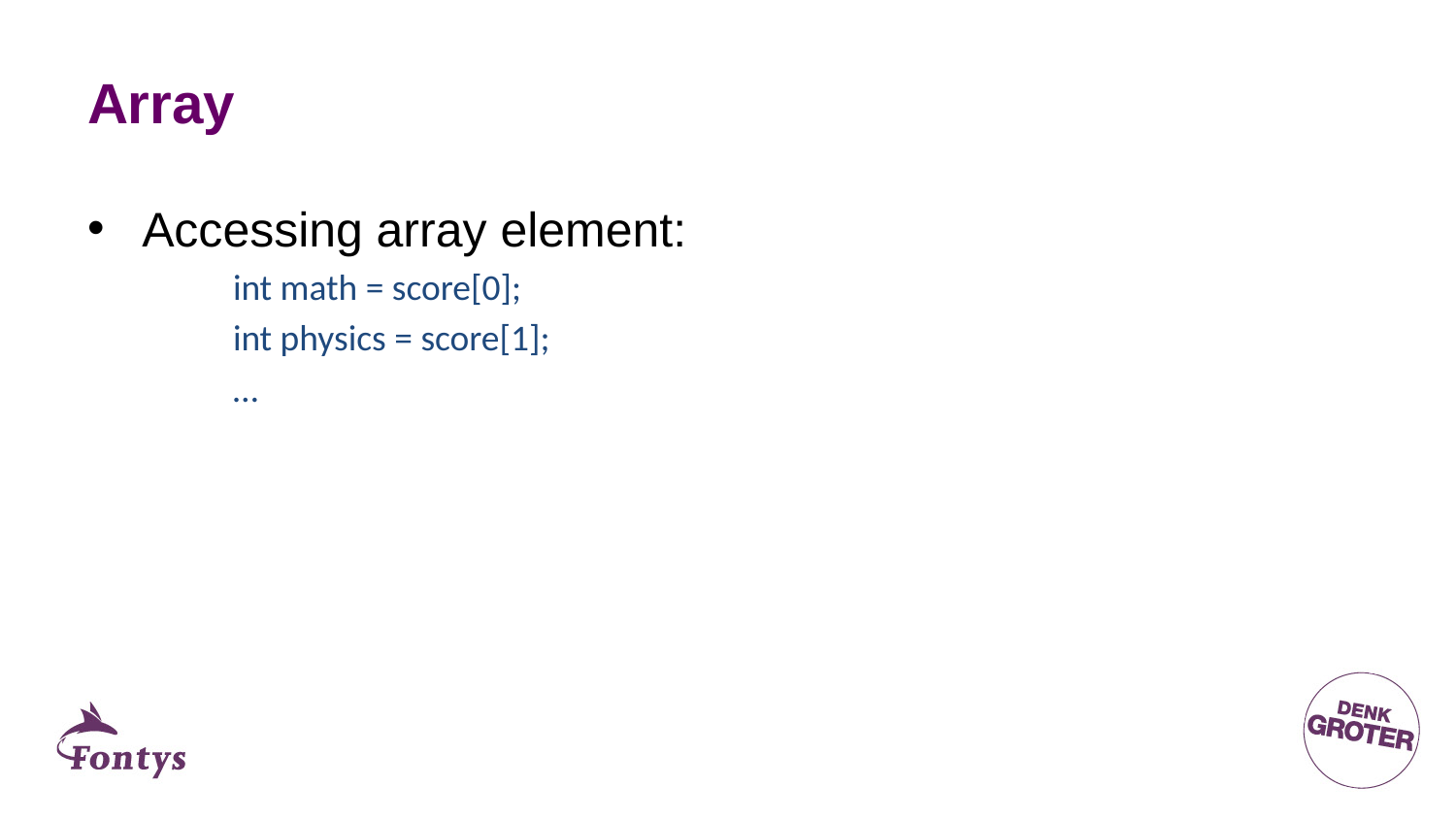

# Array
Accessing array element:
int math = score[0];
int physics = score[1];
…